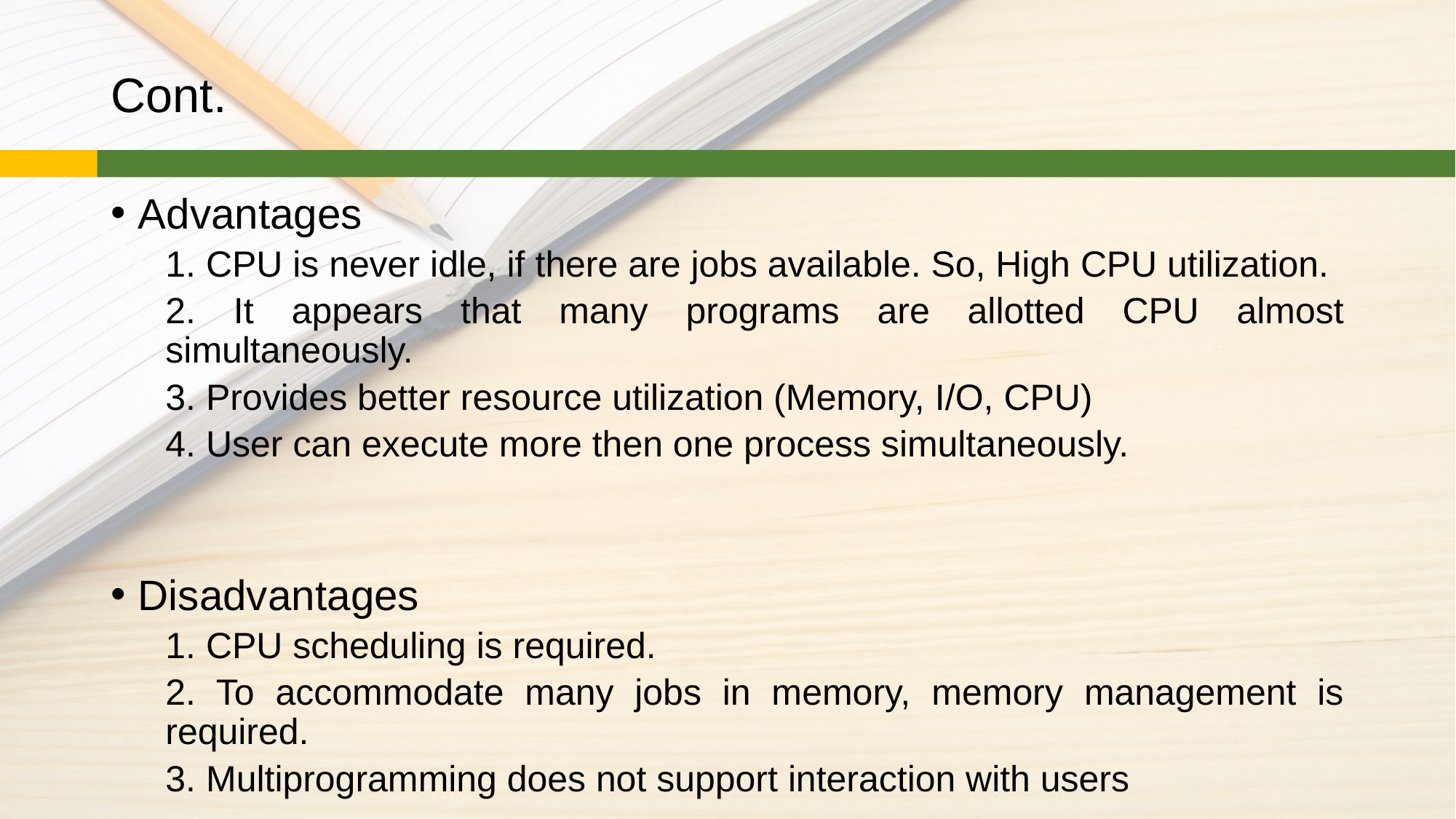

# Cont.
Advantages
1. CPU is never idle, if there are jobs available. So, High CPU utilization.
2. It appears that many programs are allotted CPU almost simultaneously.
3. Provides better resource utilization (Memory, I/O, CPU)
4. User can execute more then one process simultaneously.

Disadvantages
1. CPU scheduling is required.
2. To accommodate many jobs in memory, memory management is required.
3. Multiprogramming does not support interaction with users